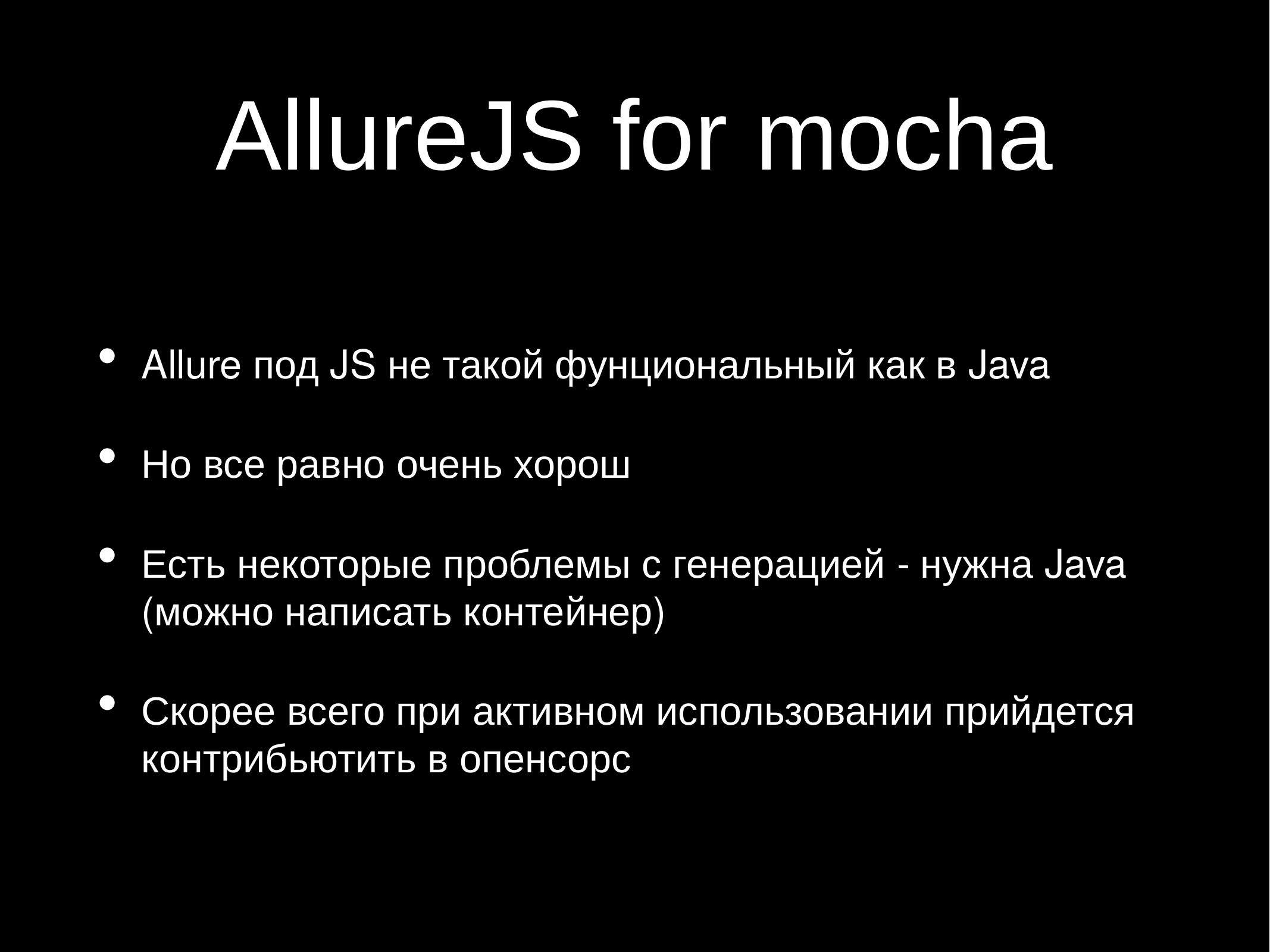

# AllureJS for mocha
Allure под JS не такой фунциональный как в Java
Но все равно очень хорош
Есть некоторые проблемы с генерацией - нужна Java (можно написать контейнер)
Скорее всего при активном использовании прийдется контрибьютить в опенсорс